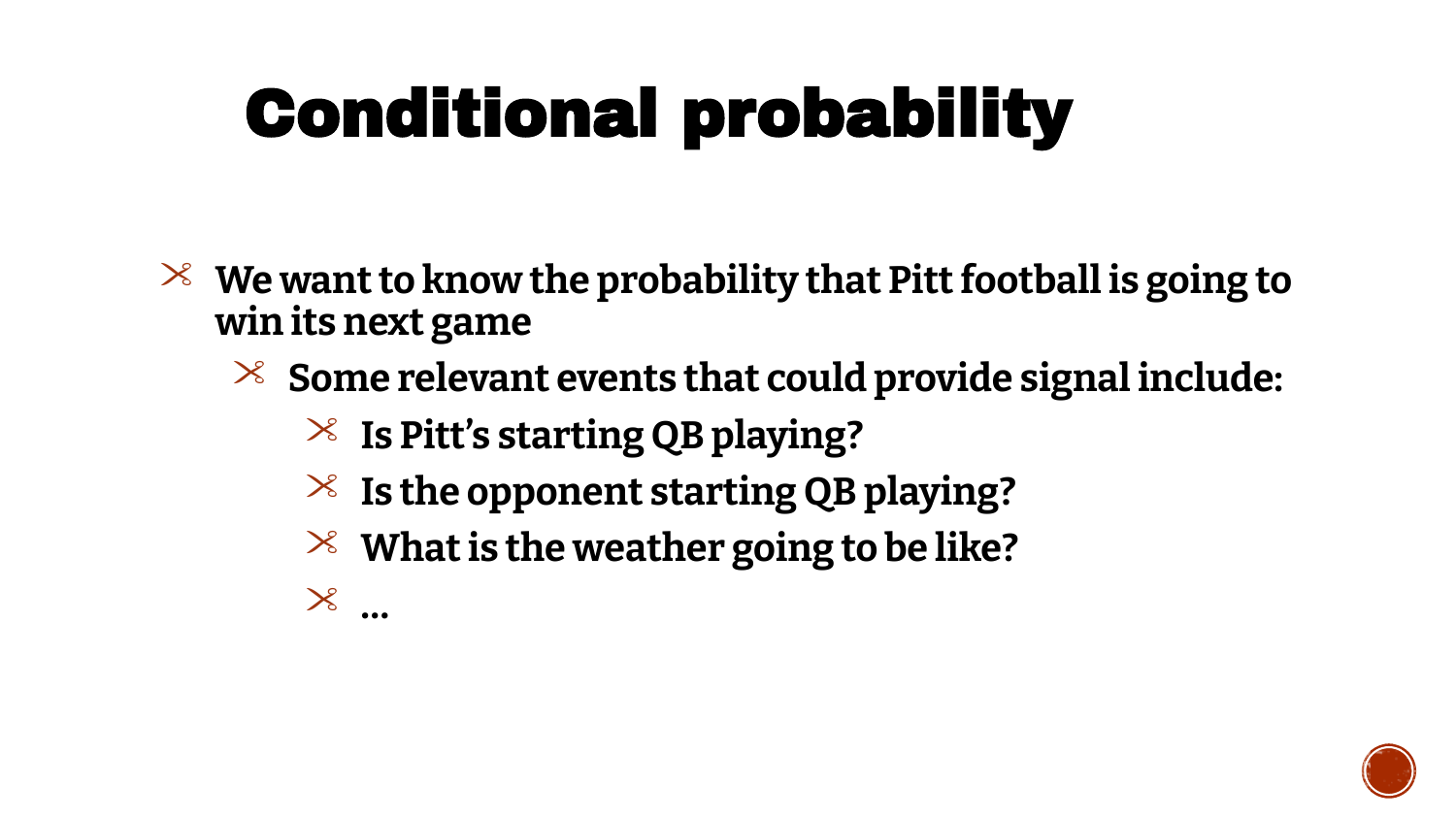

Conditional probability
We want to know the probability that Pitt football is going to win its next game
Some relevant events that could provide signal include:
Is Pitt’s starting QB playing?
Is the opponent starting QB playing?
What is the weather going to be like?
…